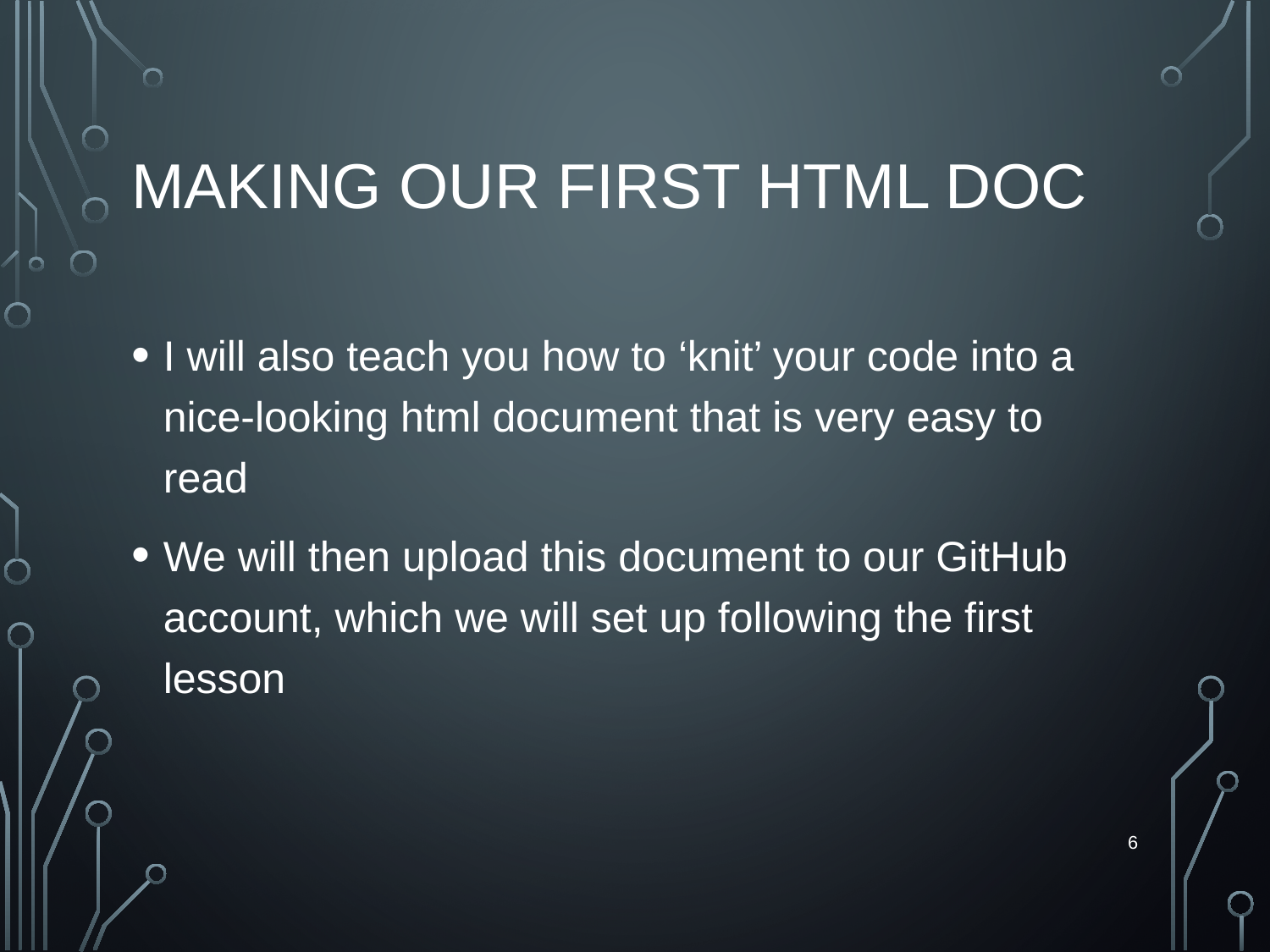

# Making our first html doc
I will also teach you how to ‘knit’ your code into a nice-looking html document that is very easy to read
We will then upload this document to our GitHub account, which we will set up following the first lesson
6